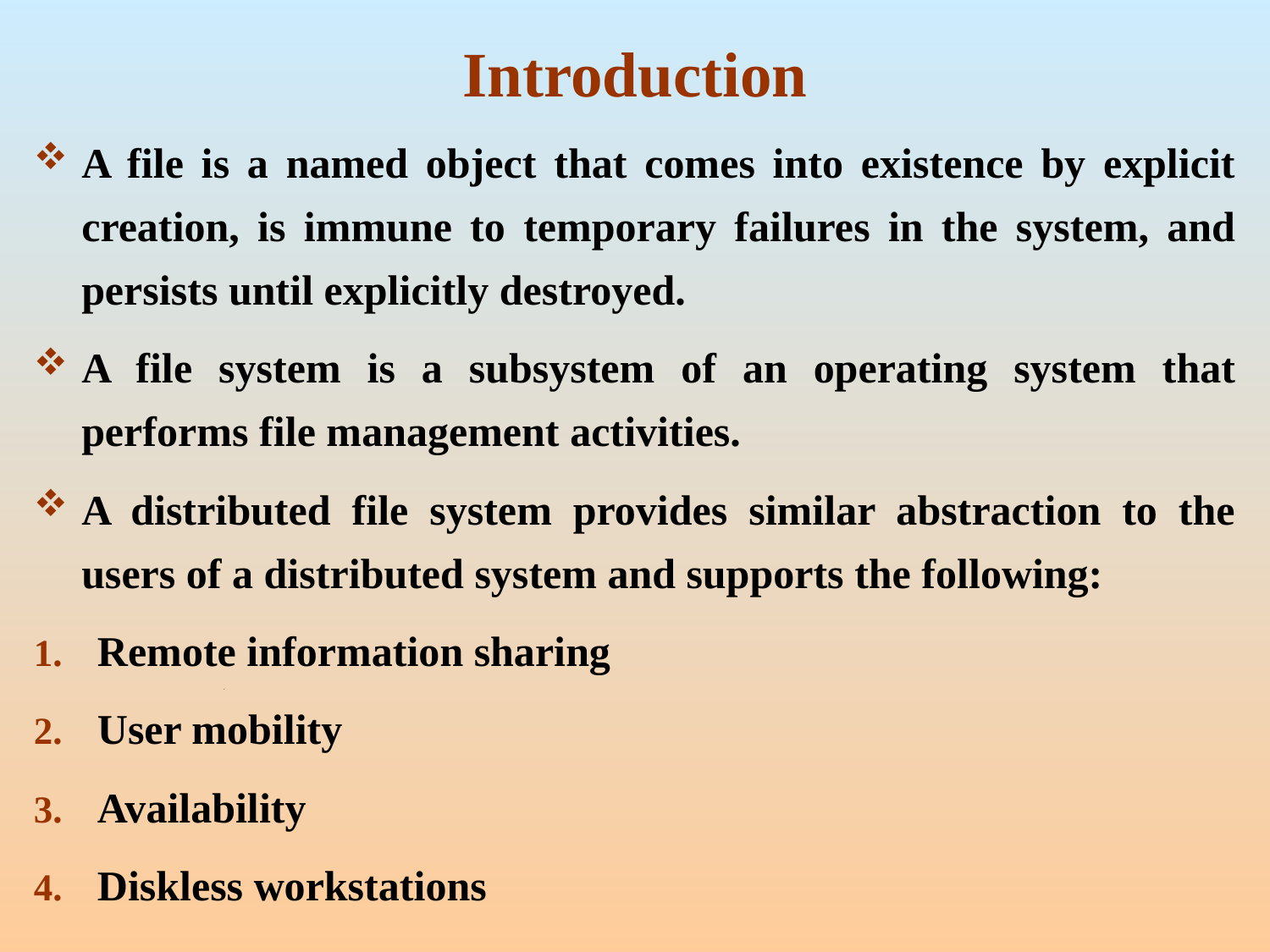

# Introduction
A file is a named object that comes into existence by explicit creation, is immune to temporary failures in the system, and persists until explicitly destroyed.
A file system is a subsystem of an operating system that performs file management activities.
A distributed file system provides similar abstraction to the users of a distributed system and supports the following:
Remote information sharing
User mobility
Availability
Diskless workstations